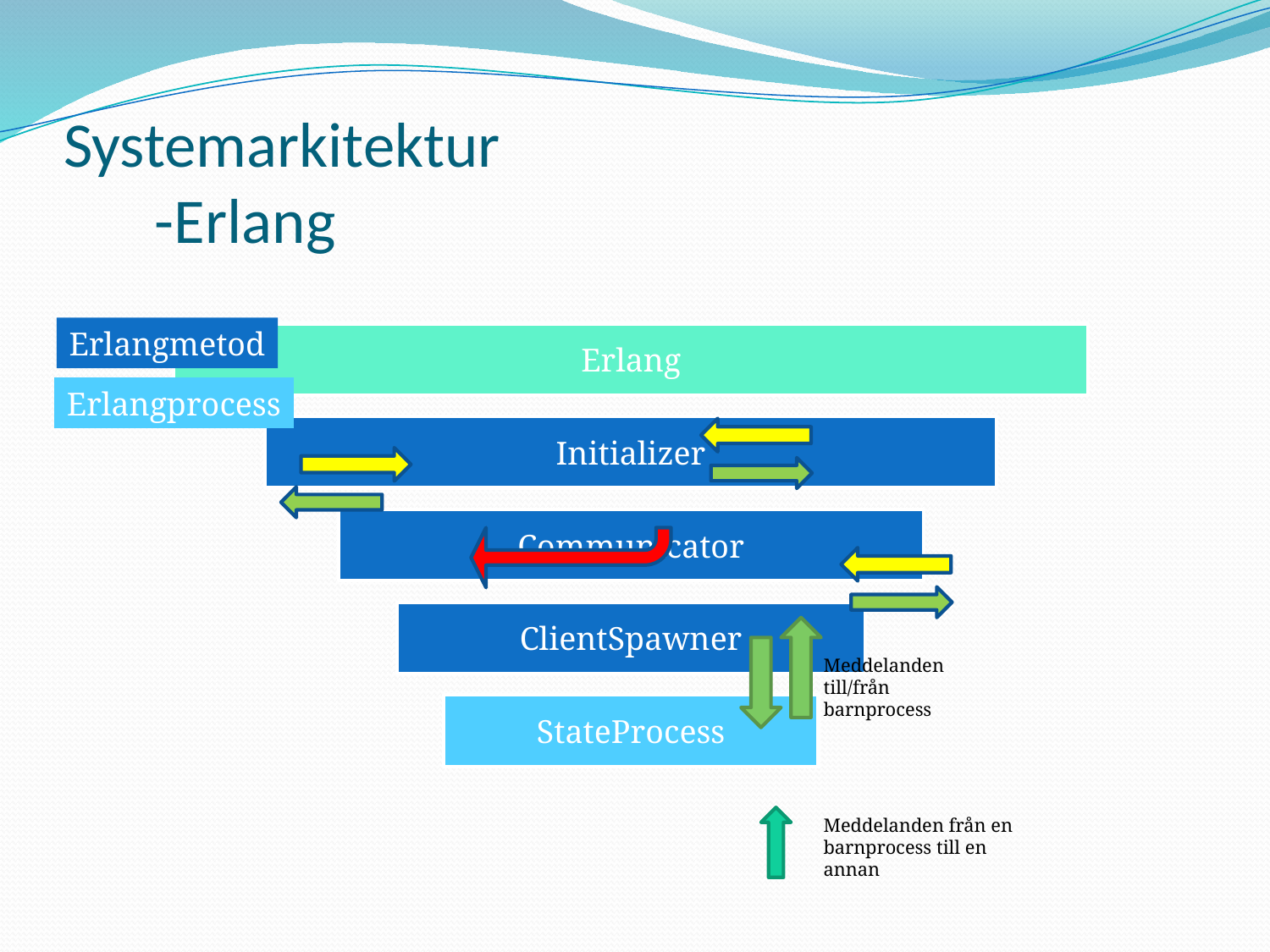

# Systemarkitektur -Erlang
Erlangmetod
Erlang
Initializer
Communicator
ClientSpawner
StateProcess
Erlangprocess

Meddelanden till/från barnprocess

Meddelanden från en barnprocess till en annan